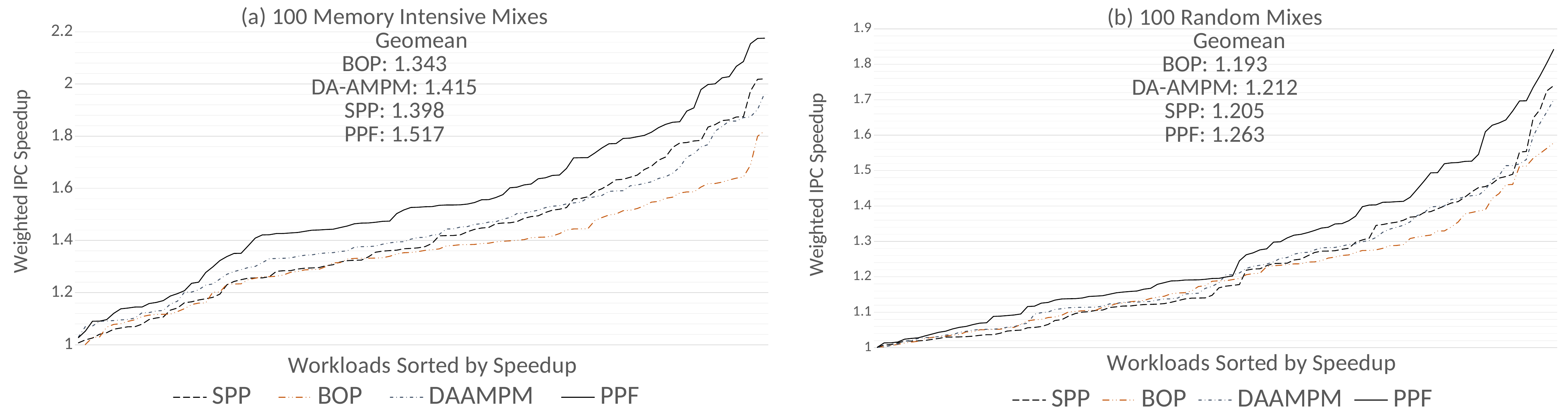

### Chart: (a) 100 Memory Intensive Mixes
          Geomean
BOP: 1.343
DA-AMPM: 1.415
SPP: 1.398
PPF: 1.517

| Category | SPP | BOP | DAAMPM | PPF |
|---|---|---|---|---|

### Chart: (b) 100 Random Mixes
         Geomean
BOP: 1.193
DA-AMPM: 1.212
SPP: 1.205
PPF: 1.263

| Category | SPP | BOP | DAAMPM | PPF |
|---|---|---|---|---|